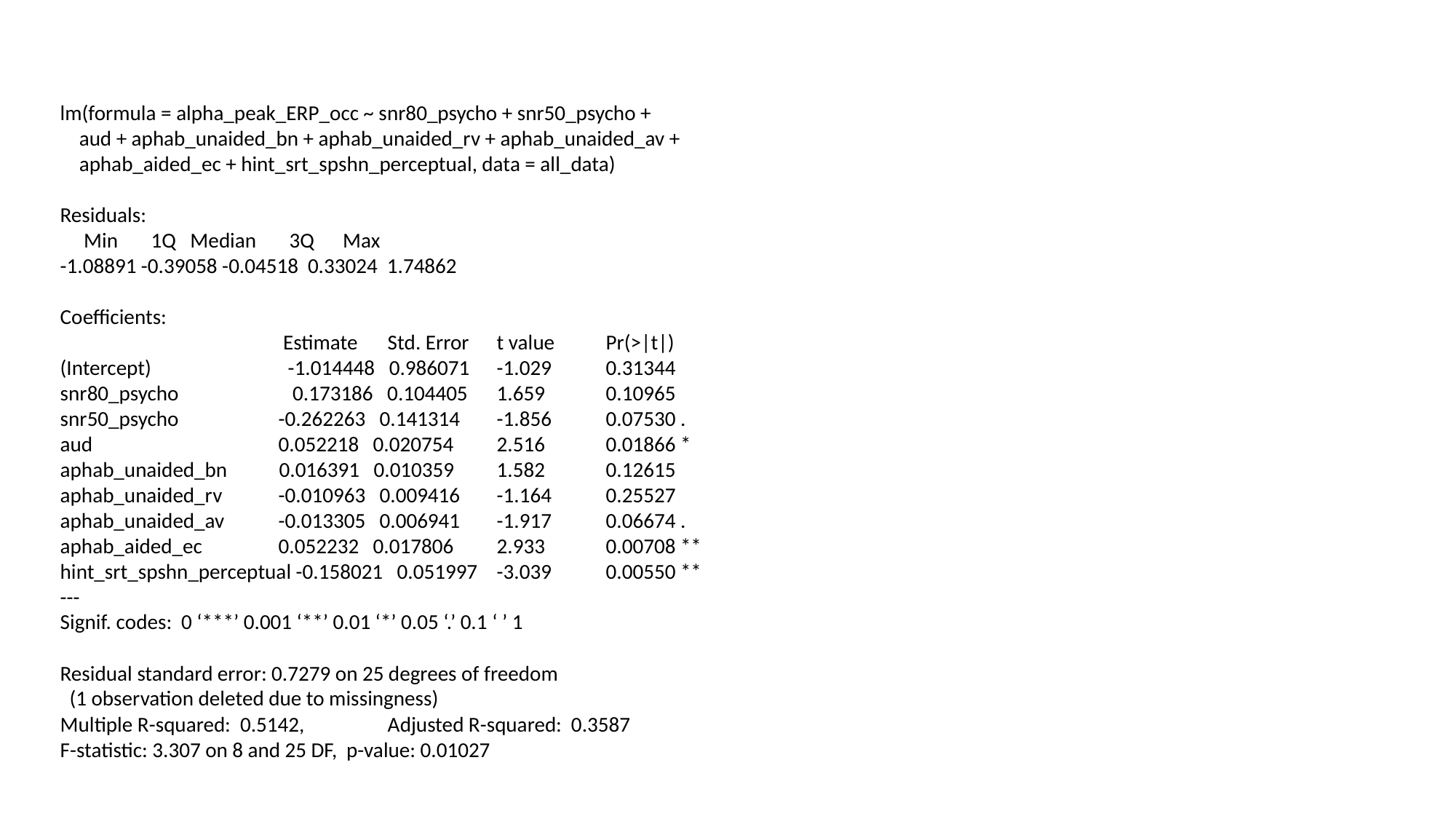

lm(formula = alpha_peak_ERP_occ ~ snr80_psycho + snr50_psycho +
    aud + aphab_unaided_bn + aphab_unaided_rv + aphab_unaided_av +
    aphab_aided_ec + hint_srt_spshn_perceptual, data = all_data)

Residuals:
     Min       1Q   Median       3Q      Max
-1.08891 -0.39058 -0.04518  0.33024  1.74862

Coefficients:
                          	 Estimate 	Std. Error 	t value 	Pr(>|t|)
(Intercept)             	  -1.014448   0.986071  	-1.029  	0.31344
snr80_psycho            	   0.173186   0.104405   	1.659  	0.10965
snr50_psycho              	-0.262263   0.141314  	-1.856  	0.07530 .
aud                        	0.052218   0.020754   	2.516  	0.01866 *
aphab_unaided_bn           0.016391   0.010359   	1.582  	0.12615
aphab_unaided_rv          	-0.010963   0.009416  	-1.164  	0.25527
aphab_unaided_av          	-0.013305   0.006941  	-1.917  	0.06674 .
aphab_aided_ec             	0.052232   0.017806   	2.933  	0.00708 **
hint_srt_spshn_perceptual -0.158021   0.051997  	-3.039  	0.00550 **
---
Signif. codes:  0 ‘***’ 0.001 ‘**’ 0.01 ‘*’ 0.05 ‘.’ 0.1 ‘ ’ 1

Residual standard error: 0.7279 on 25 degrees of freedom
  (1 observation deleted due to missingness)
Multiple R-squared:  0.5142,	Adjusted R-squared:  0.3587
F-statistic: 3.307 on 8 and 25 DF,  p-value: 0.01027